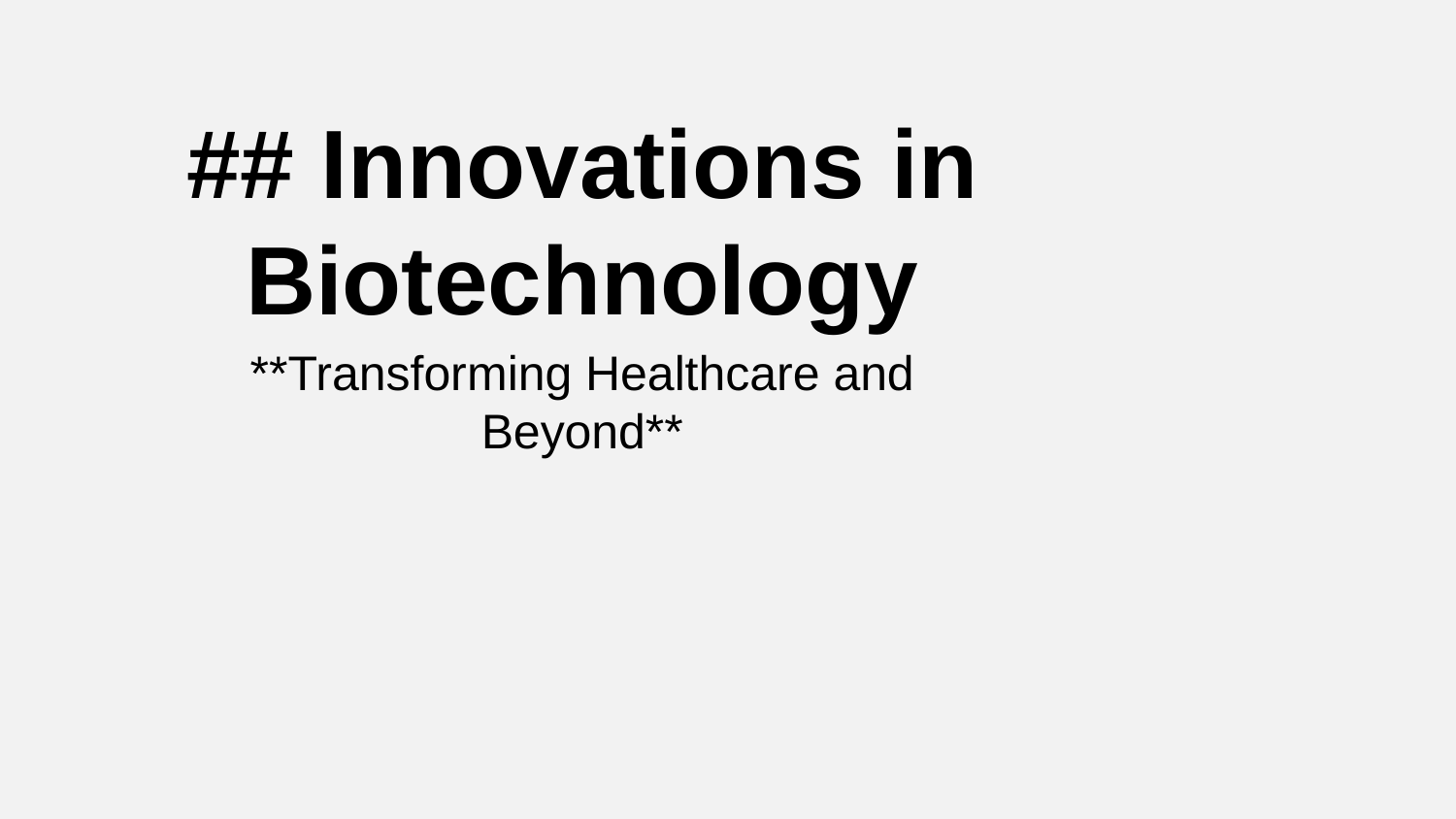

## Innovations in Biotechnology
**Transforming Healthcare and Beyond**